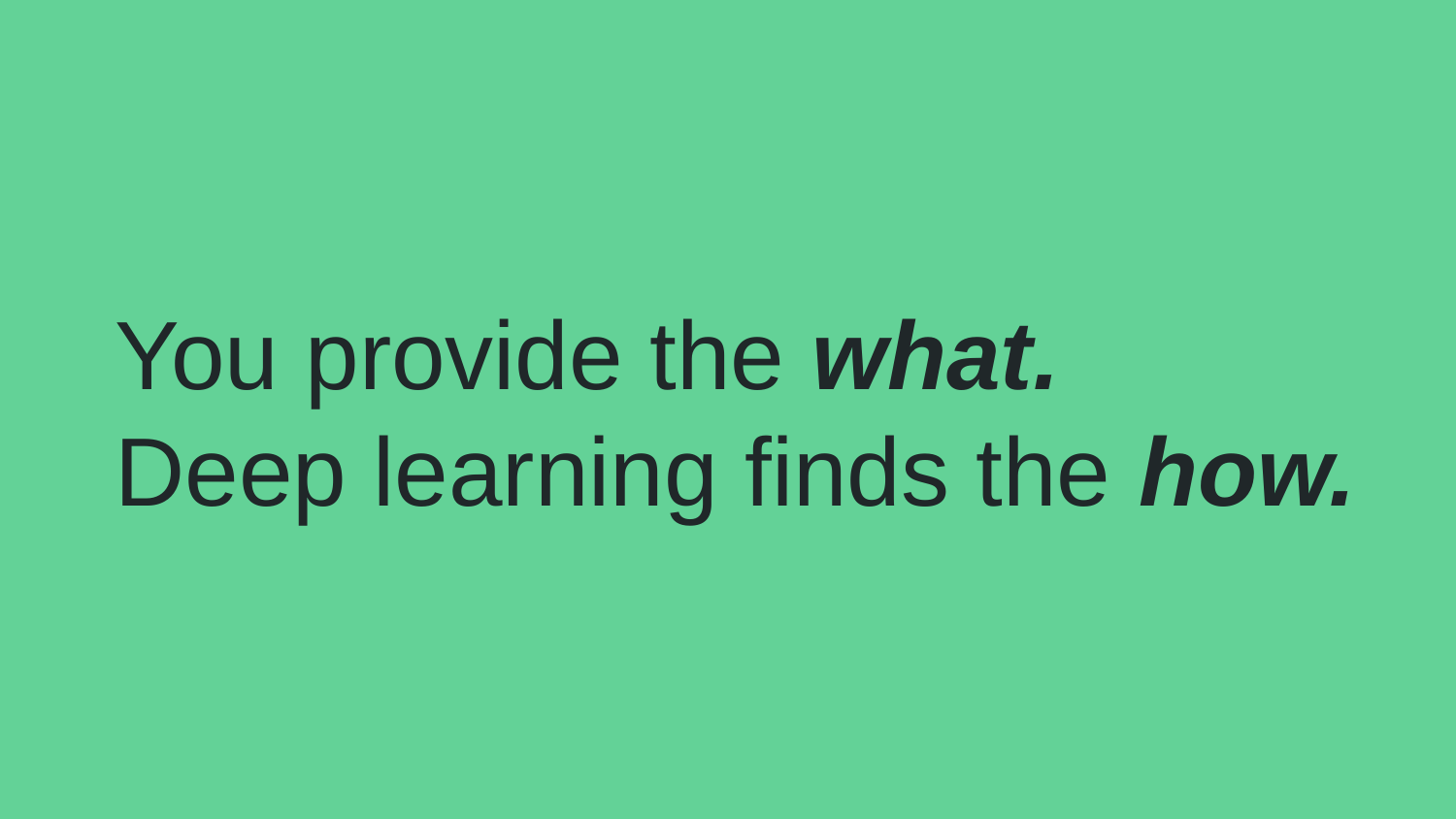

# You provide the what.
Deep learning finds the how.